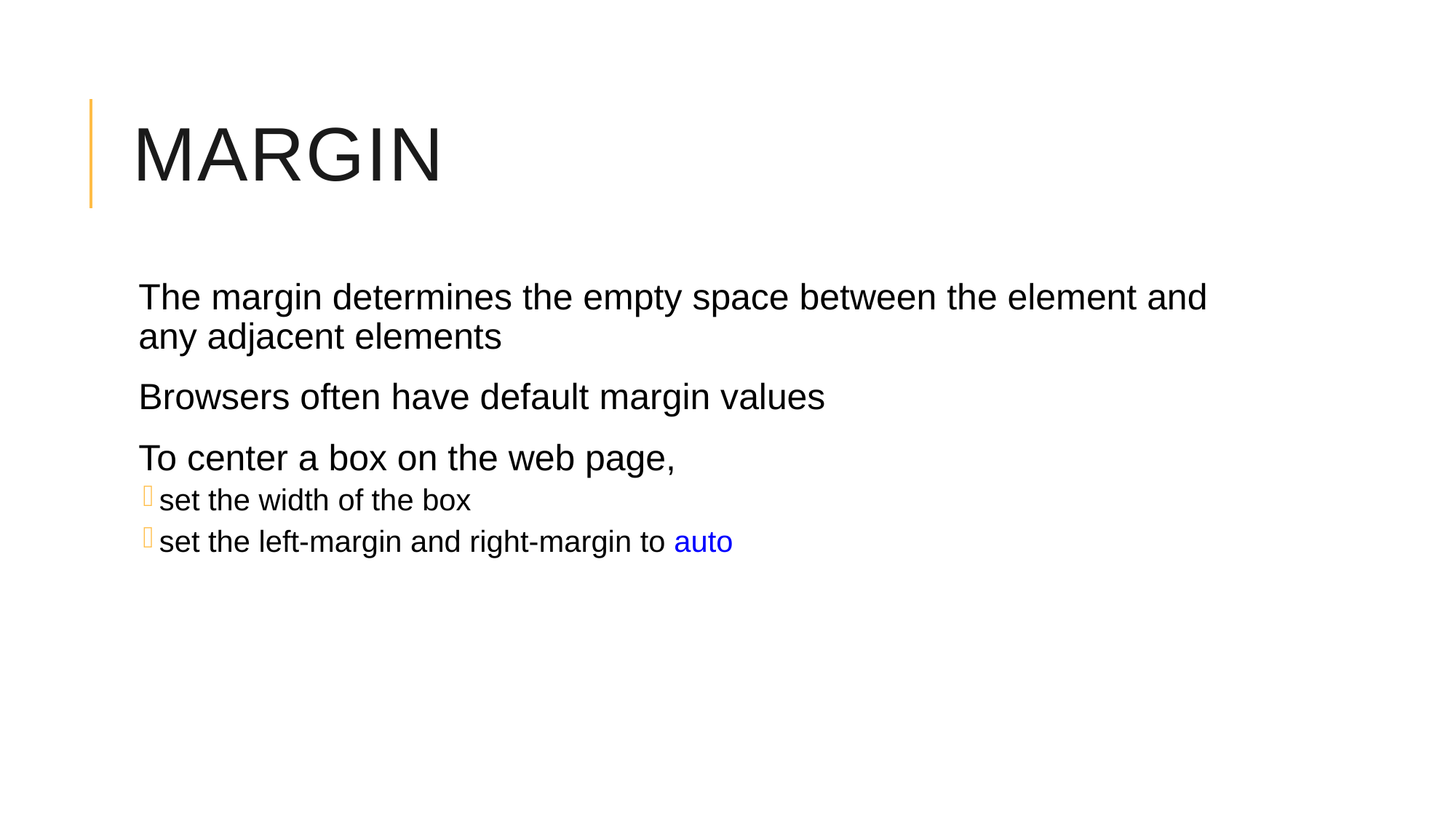

# Margin
The margin determines the empty space between the element and any adjacent elements
Browsers often have default margin values
To center a box on the web page,
set the width of the box
set the left-margin and right-margin to auto